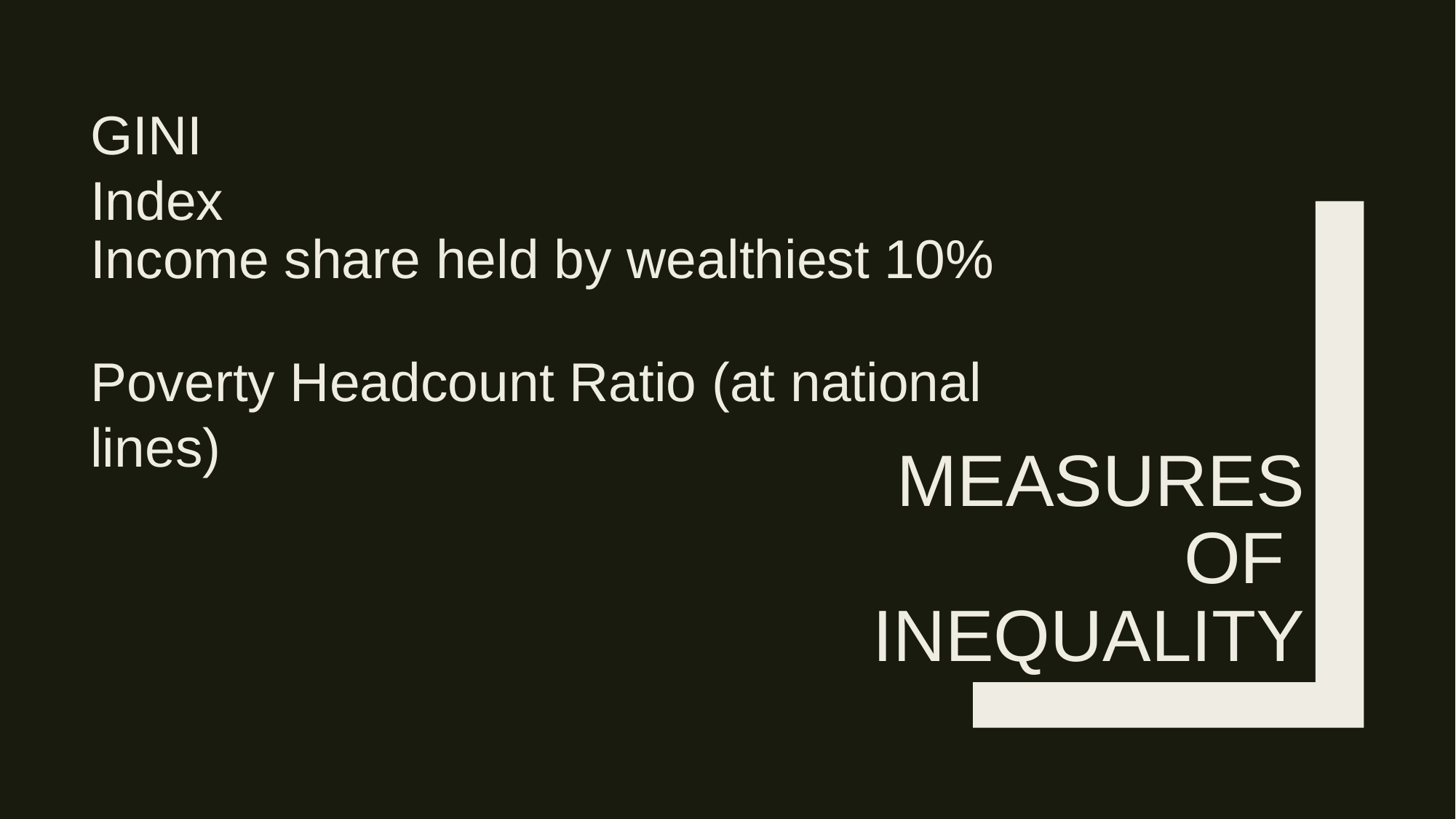

GINI Index
Income share held by wealthiest 10%
Poverty Headcount Ratio (at national lines)
# Measures of inequality